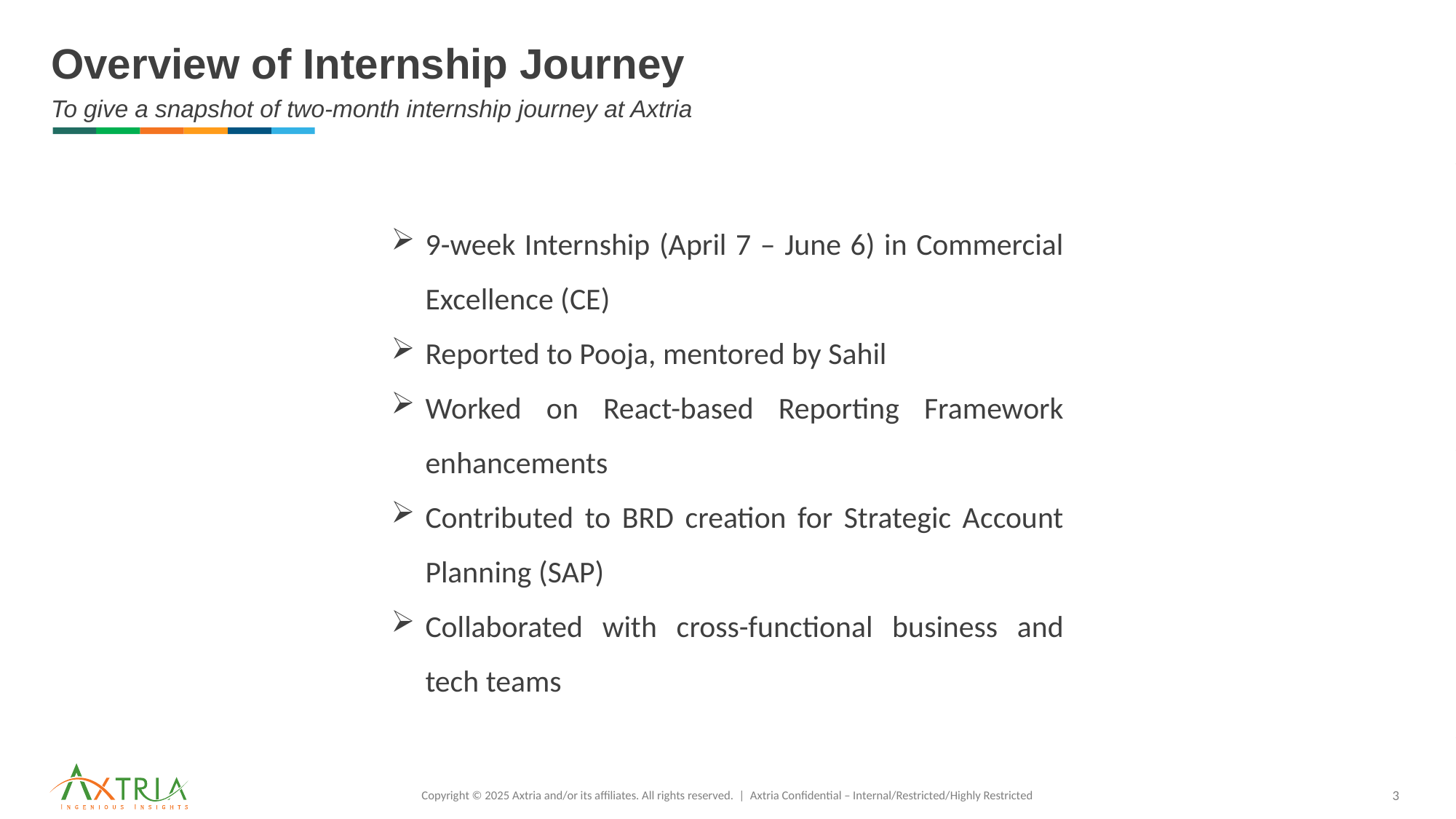

# Overview of Internship Journey
To give a snapshot of two-month internship journey at Axtria
9-week Internship (April 7 – June 6) in Commercial Excellence (CE)
Reported to Pooja, mentored by Sahil
Worked on React-based Reporting Framework enhancements
Contributed to BRD creation for Strategic Account Planning (SAP)
Collaborated with cross-functional business and tech teams